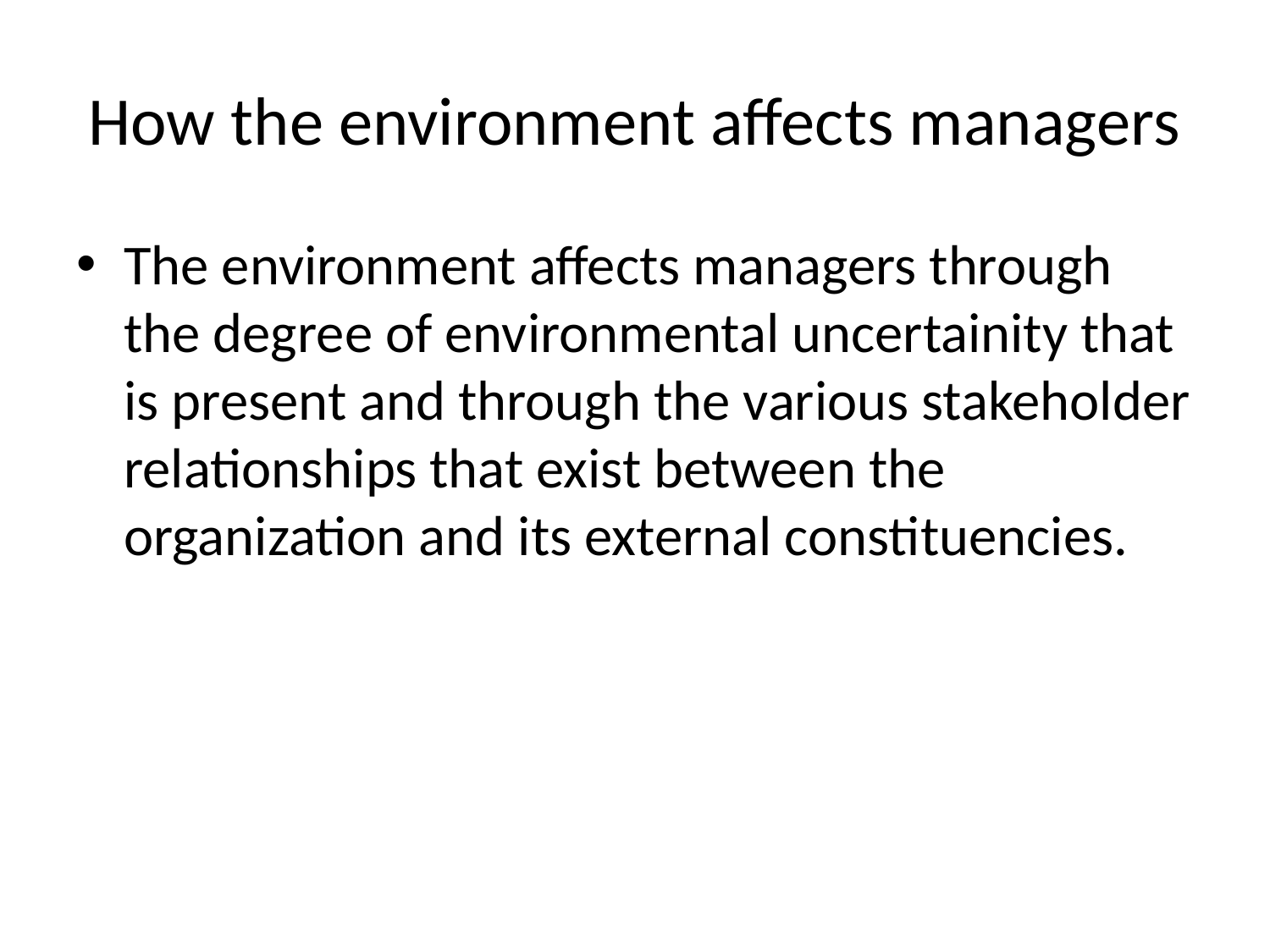

# How the environment affects managers
The environment affects managers through the degree of environmental uncertainity that is present and through the various stakeholder relationships that exist between the organization and its external constituencies.